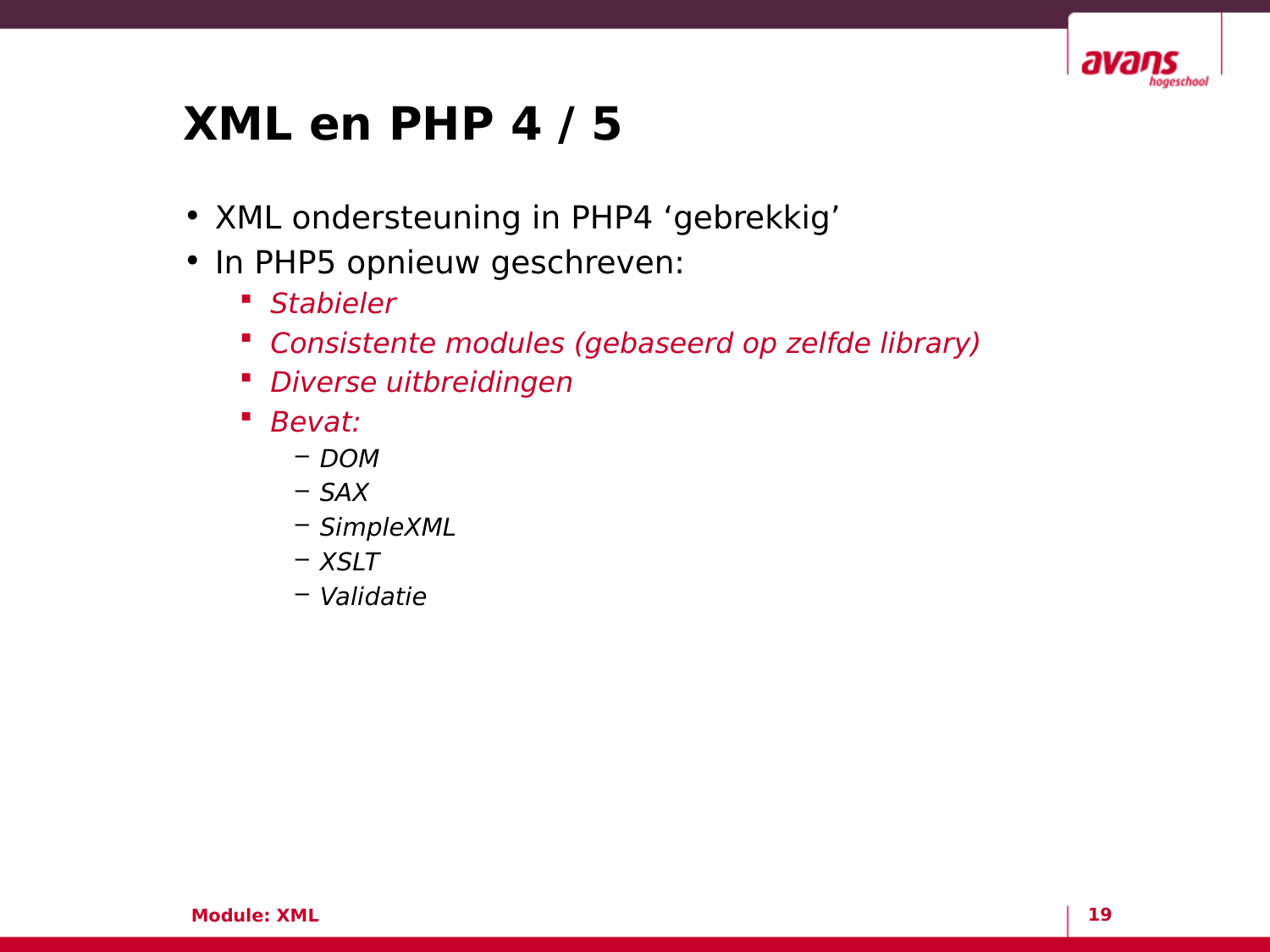

# XML en PHP 4 / 5
XML ondersteuning in PHP4 ‘gebrekkig’
In PHP5 opnieuw geschreven:
Stabieler
Consistente modules (gebaseerd op zelfde library)
Diverse uitbreidingen
Bevat:
DOM
SAX
SimpleXML
XSLT
Validatie
19